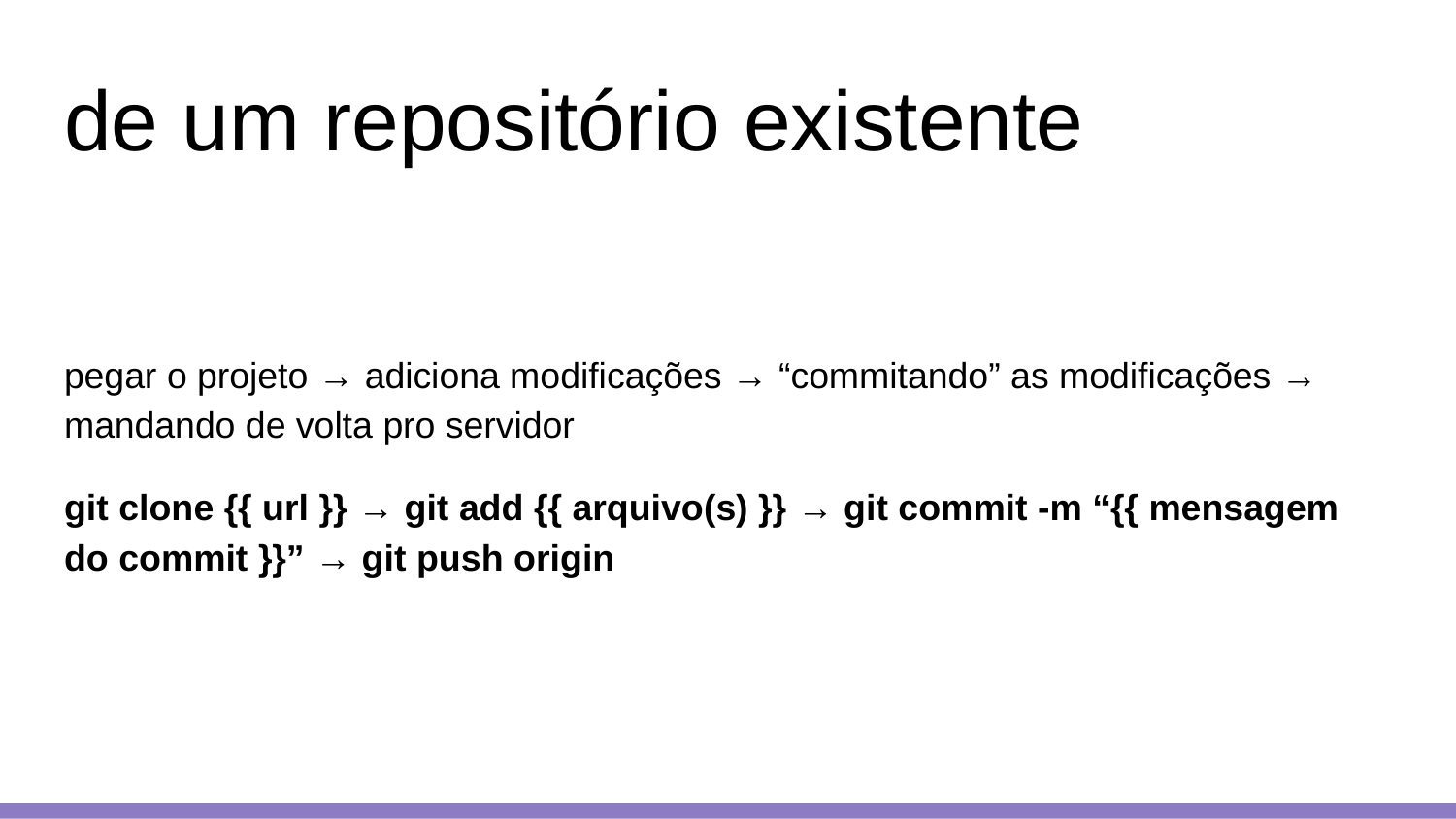

# de um repositório existente
pegar o projeto → adiciona modificações → “commitando” as modificações → mandando de volta pro servidor
git clone {{ url }} → git add {{ arquivo(s) }} → git commit -m “{{ mensagem do commit }}” → git push origin